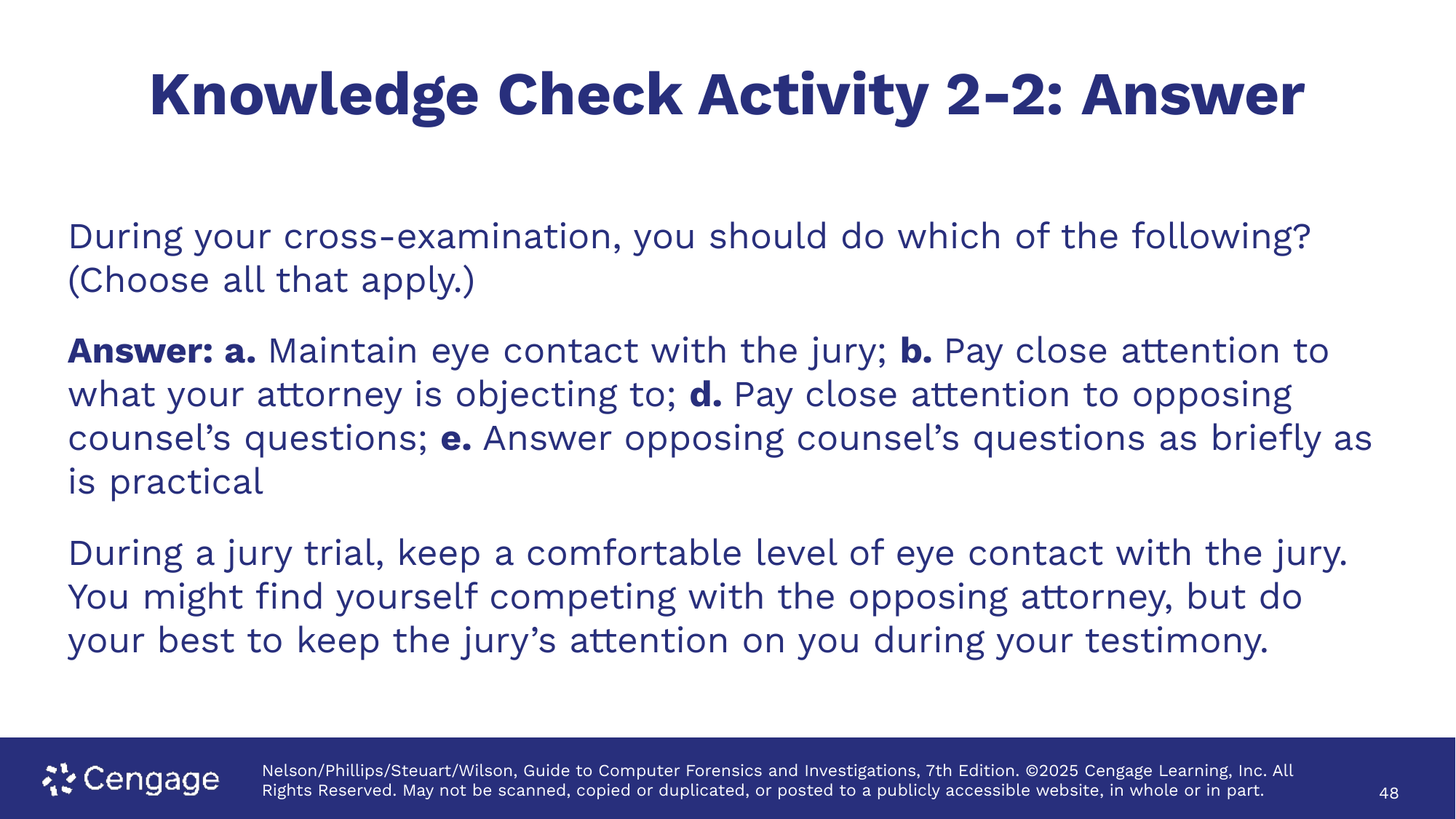

# Knowledge Check Activity 2-2: Answer
During your cross-examination, you should do which of the following? (Choose all that apply.)
Answer: a. Maintain eye contact with the jury; b. Pay close attention to what your attorney is objecting to; d. Pay close attention to opposing counsel’s questions; e. Answer opposing counsel’s questions as briefly as is practical
During a jury trial, keep a comfortable level of eye contact with the jury. You might find yourself competing with the opposing attorney, but do your best to keep the jury’s attention on you during your testimony.